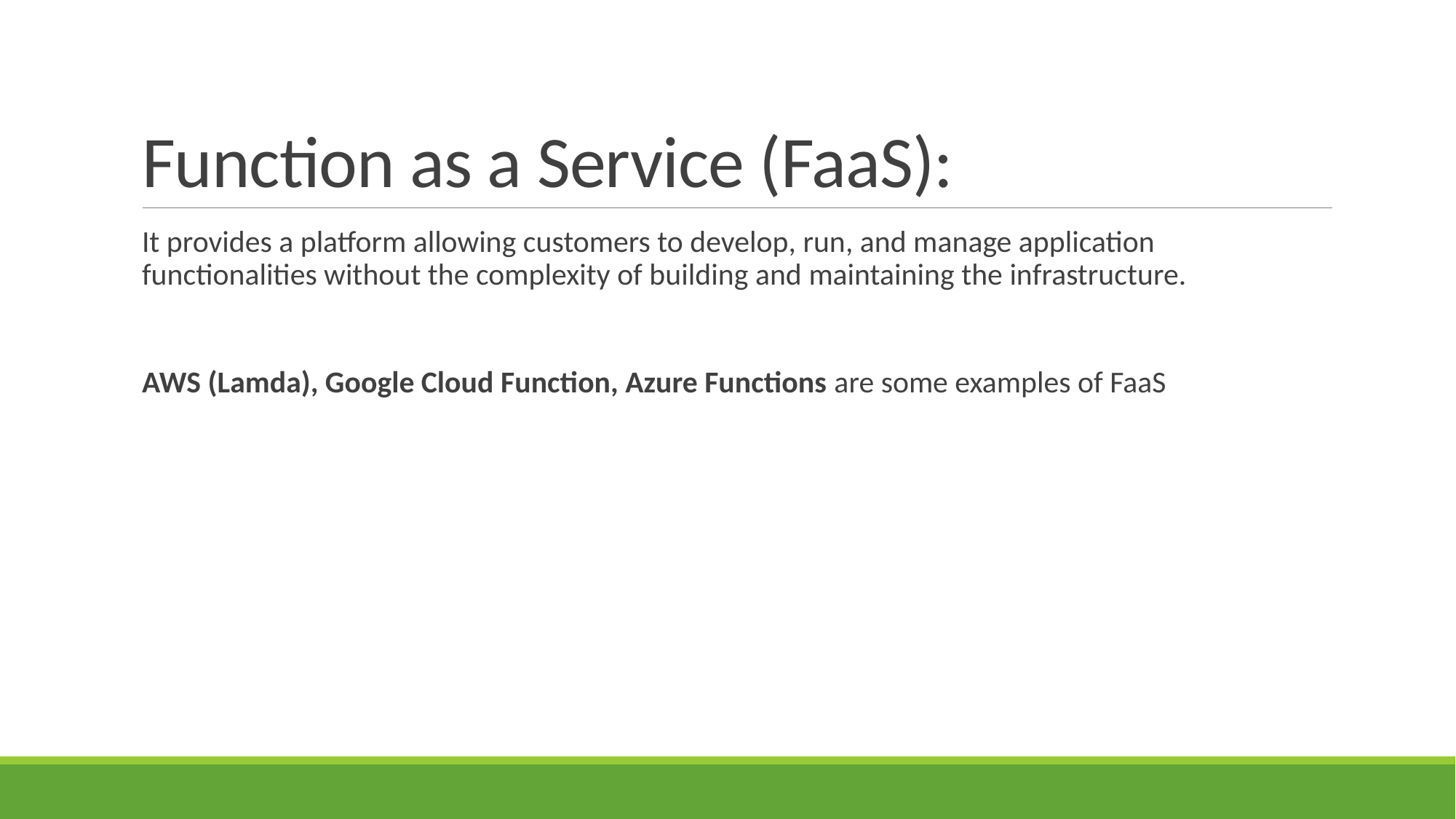

# Function as a Service (FaaS):
It provides a platform allowing customers to develop, run, and manage application functionalities without the complexity of building and maintaining the infrastructure.

AWS (Lamda), Google Cloud Function, Azure Functions are some examples of FaaS